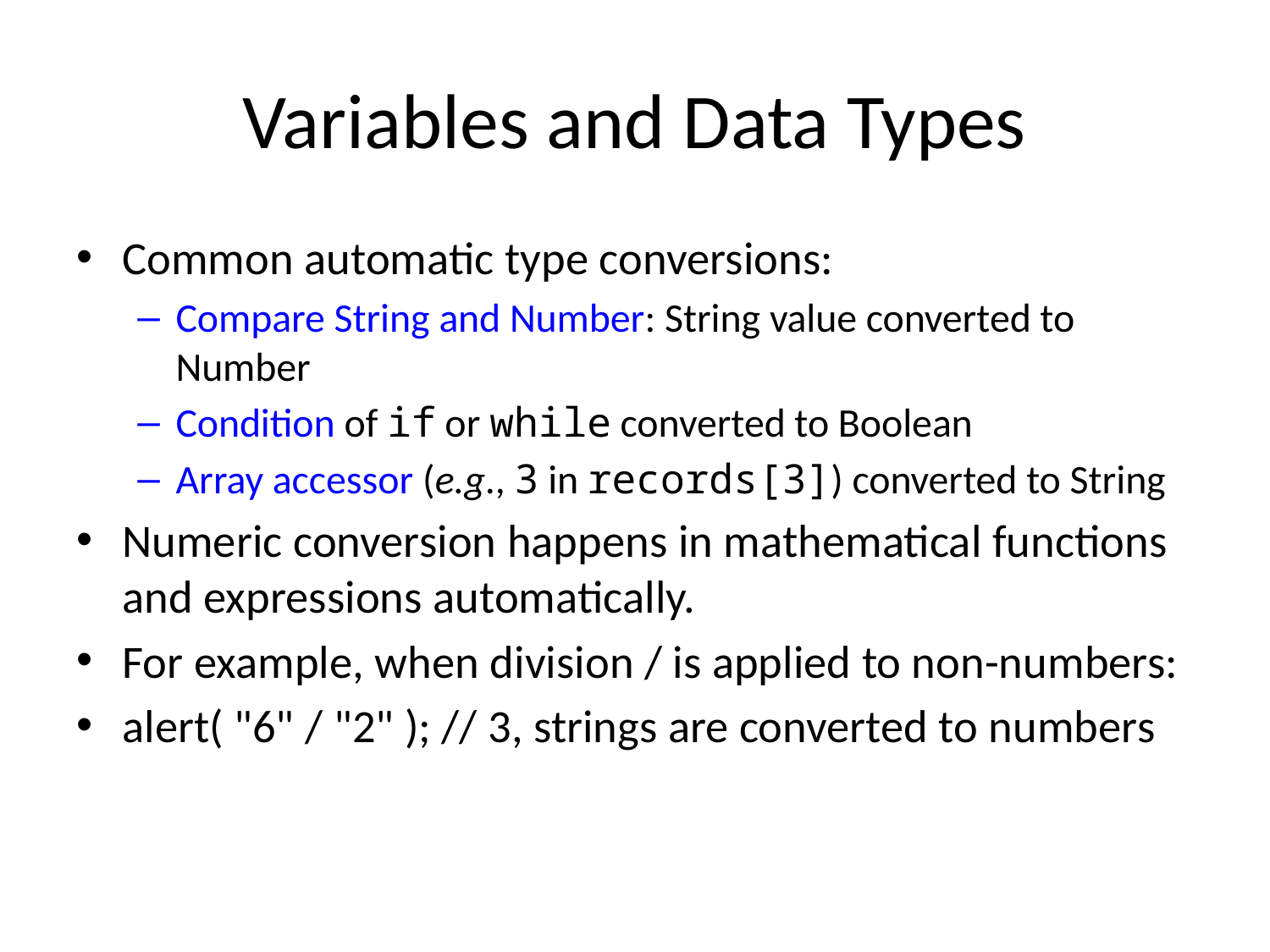

# Variables and Data Types
Common automatic type conversions:
Compare String and Number: String value converted to Number
Condition of if or while converted to Boolean
Array accessor (e.g., 3 in records[3]) converted to String
Numeric conversion happens in mathematical functions and expressions automatically.
For example, when division / is applied to non-numbers:
alert( "6" / "2" ); // 3, strings are converted to numbers